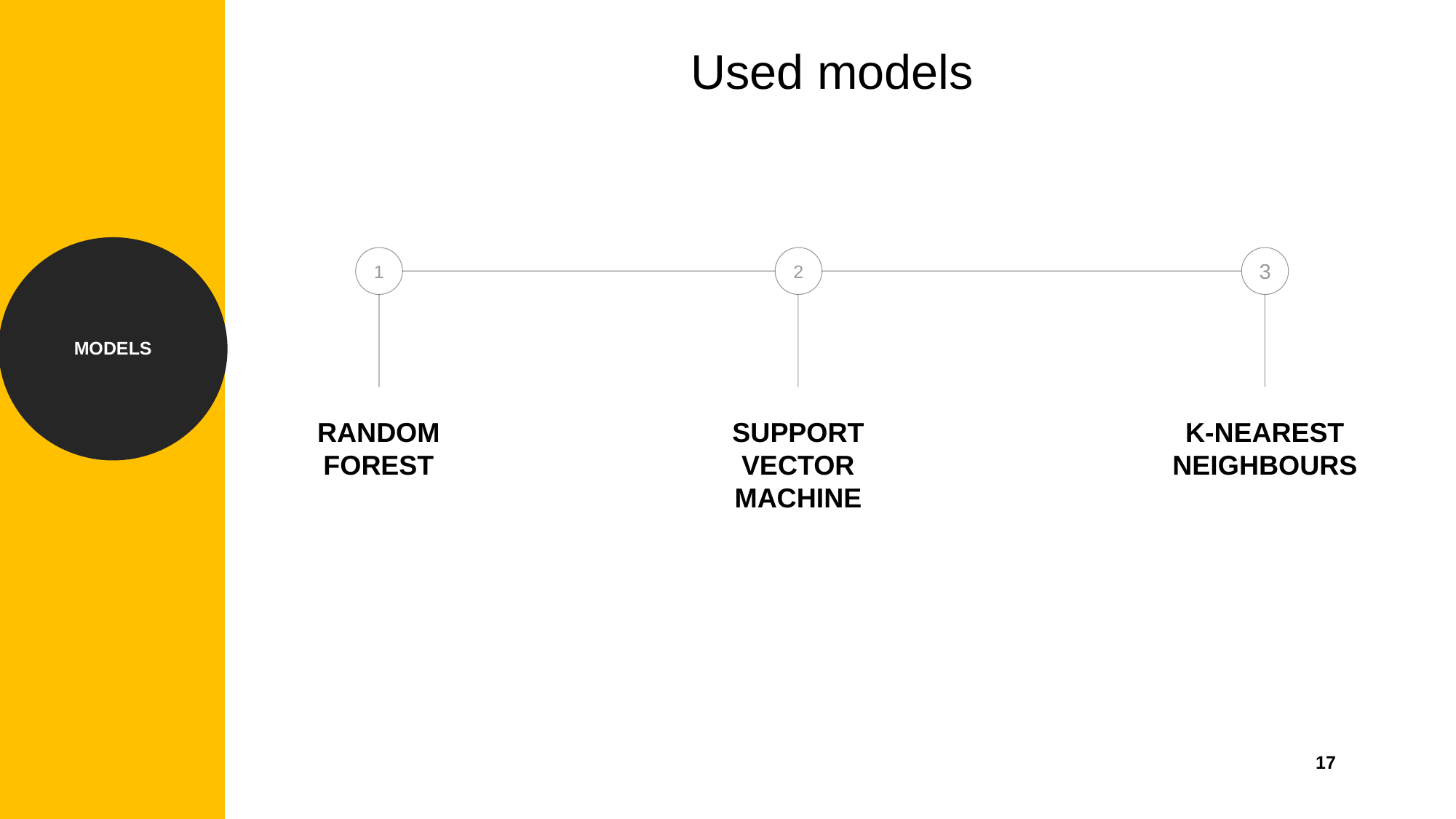

Insert Image
# Used models
2
1
3
MODELS
SUPPORT VECTOR MACHINE
RANDOM FOREST
K-NEAREST NEIGHBOURS